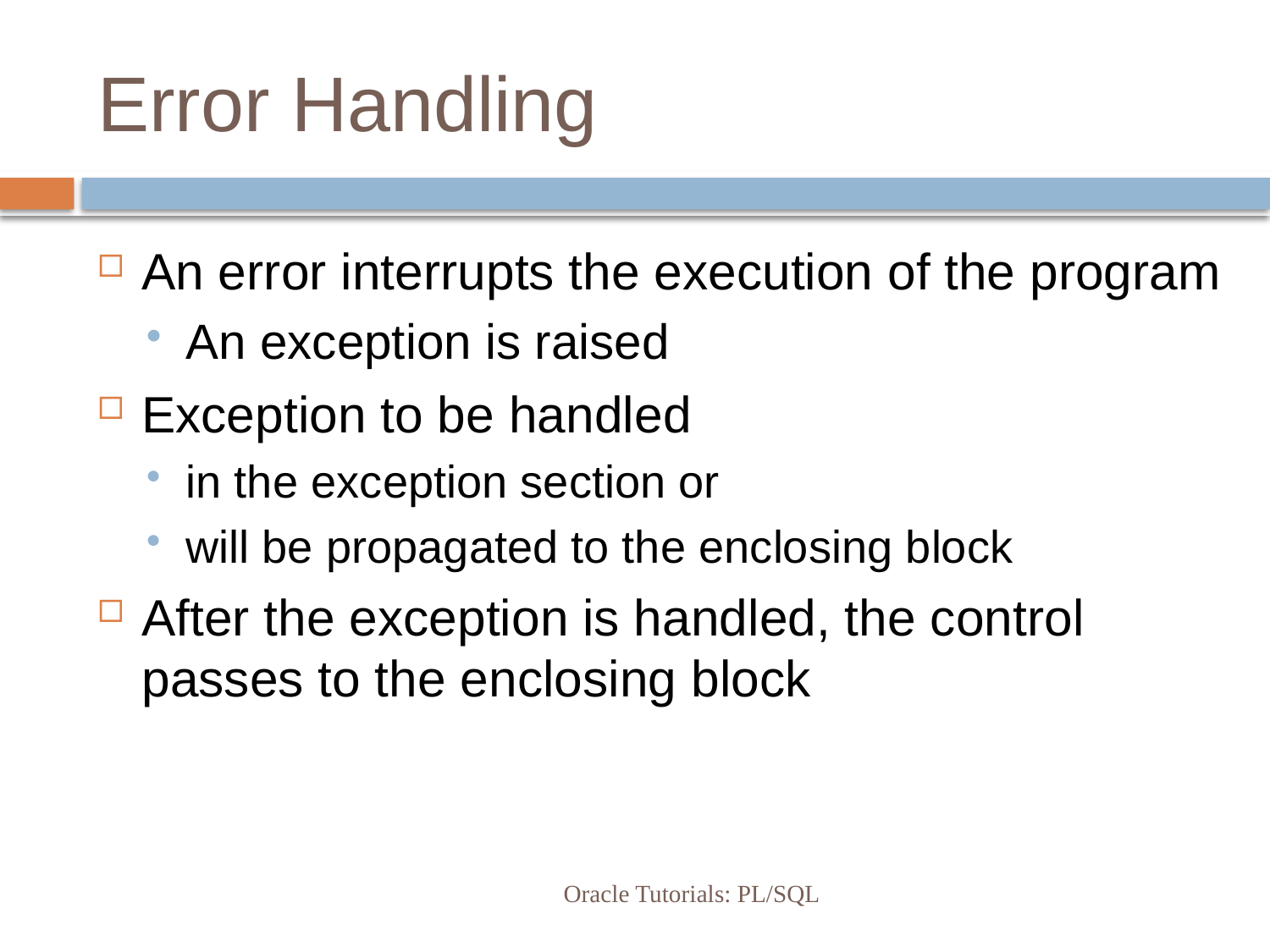

# Error Handling
An error interrupts the execution of the program
An exception is raised
Exception to be handled
in the exception section or
will be propagated to the enclosing block
After the exception is handled, the control passes to the enclosing block
Oracle Tutorials: PL/SQL